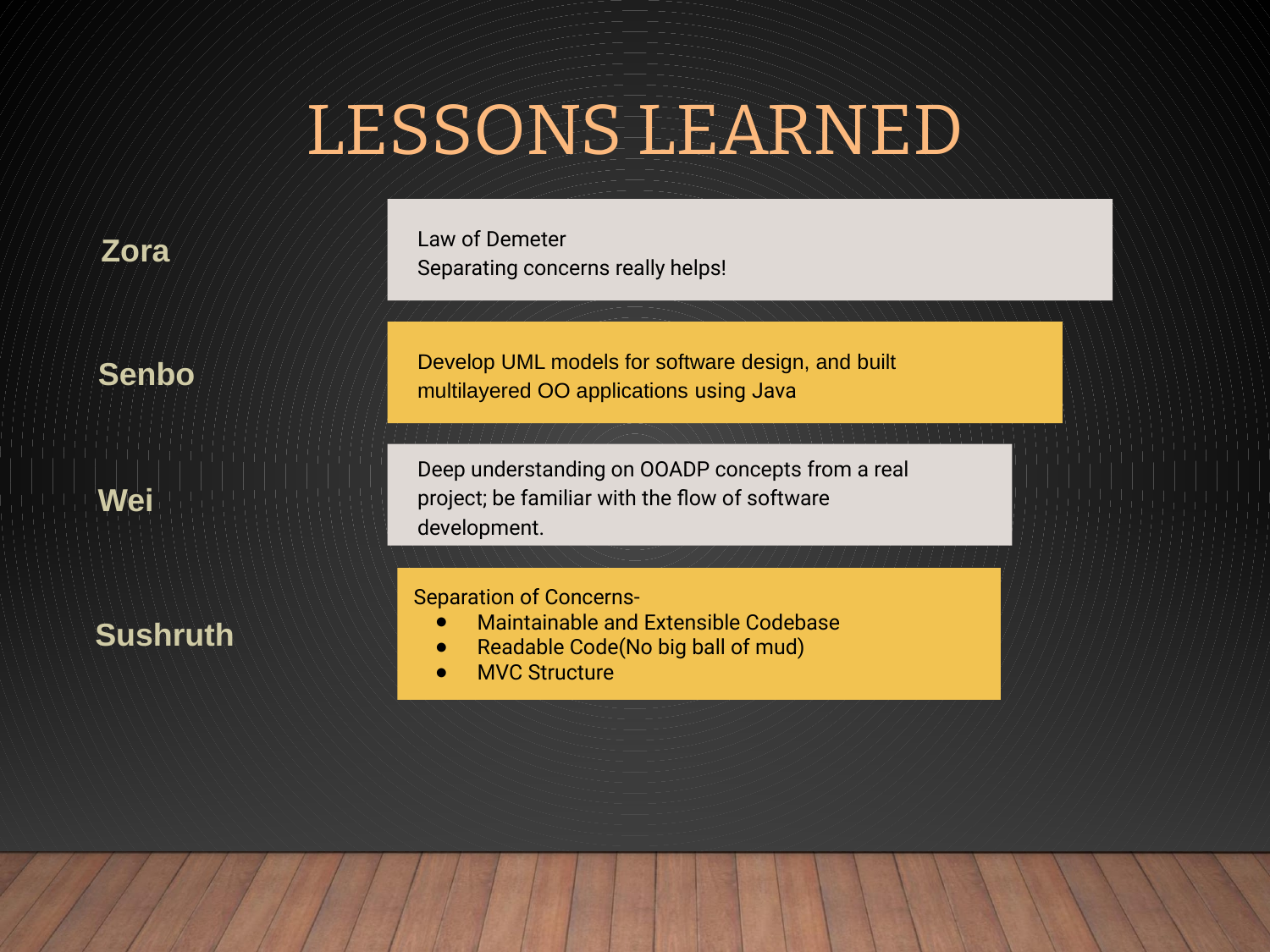

# LESSONS LEARNED

   Zora
Law of Demeter
Separating concerns really helps!

 Senbo

Develop UML models for software design, and built multilayered OO applications using Java

Wei

Deep understanding on OOADP concepts from a real project; be familiar with the flow of software development.

Separation of Concerns-
Maintainable and Extensible Codebase
Readable Code(No big ball of mud)
MVC Structure
Sushruth